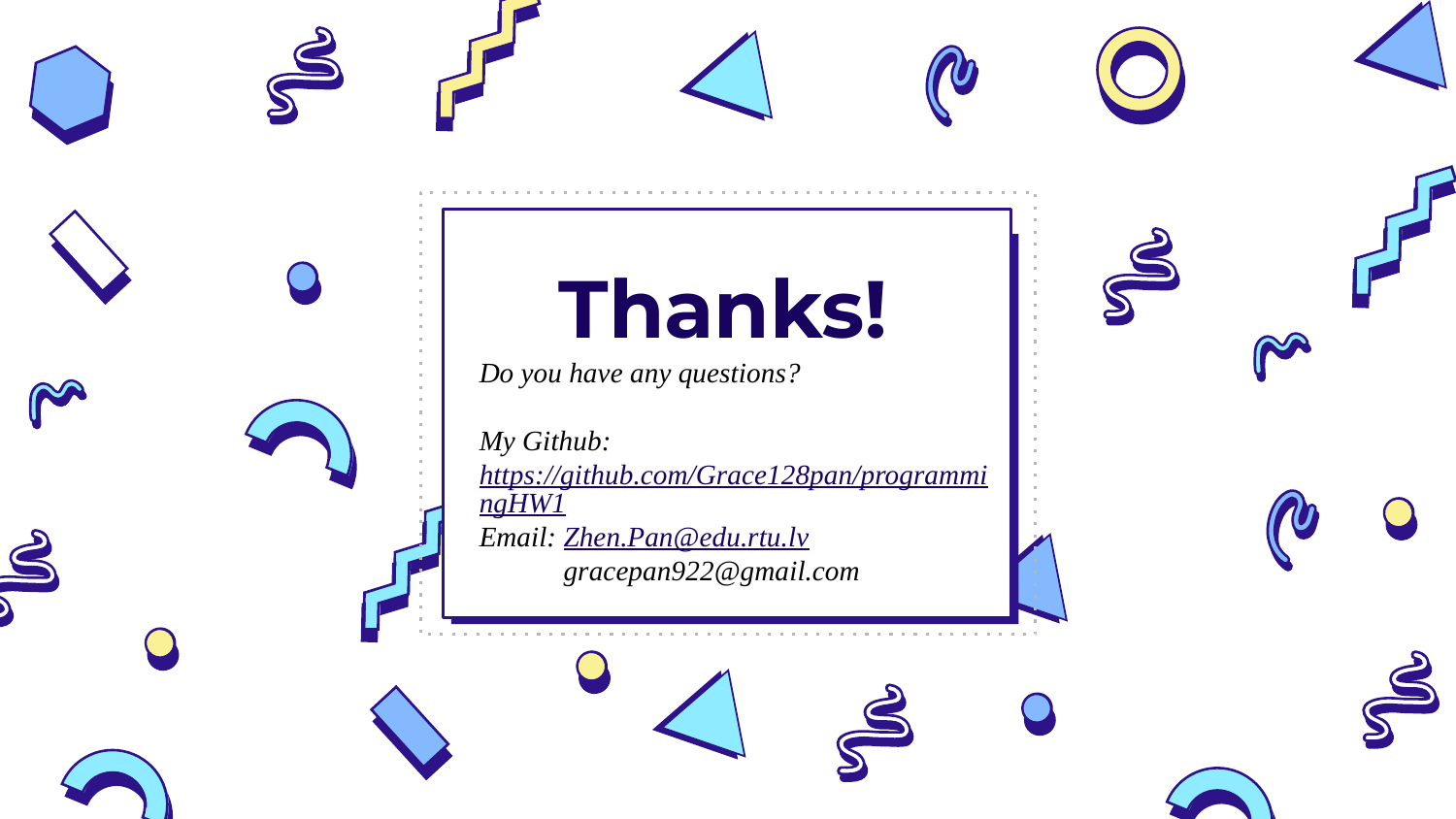

# Thanks!
Do you have any questions?

My Github:
https://github.com/Grace128pan/programmingHW1
Email: Zhen.Pan@edu.rtu.lv
            gracepan922@gmail.com